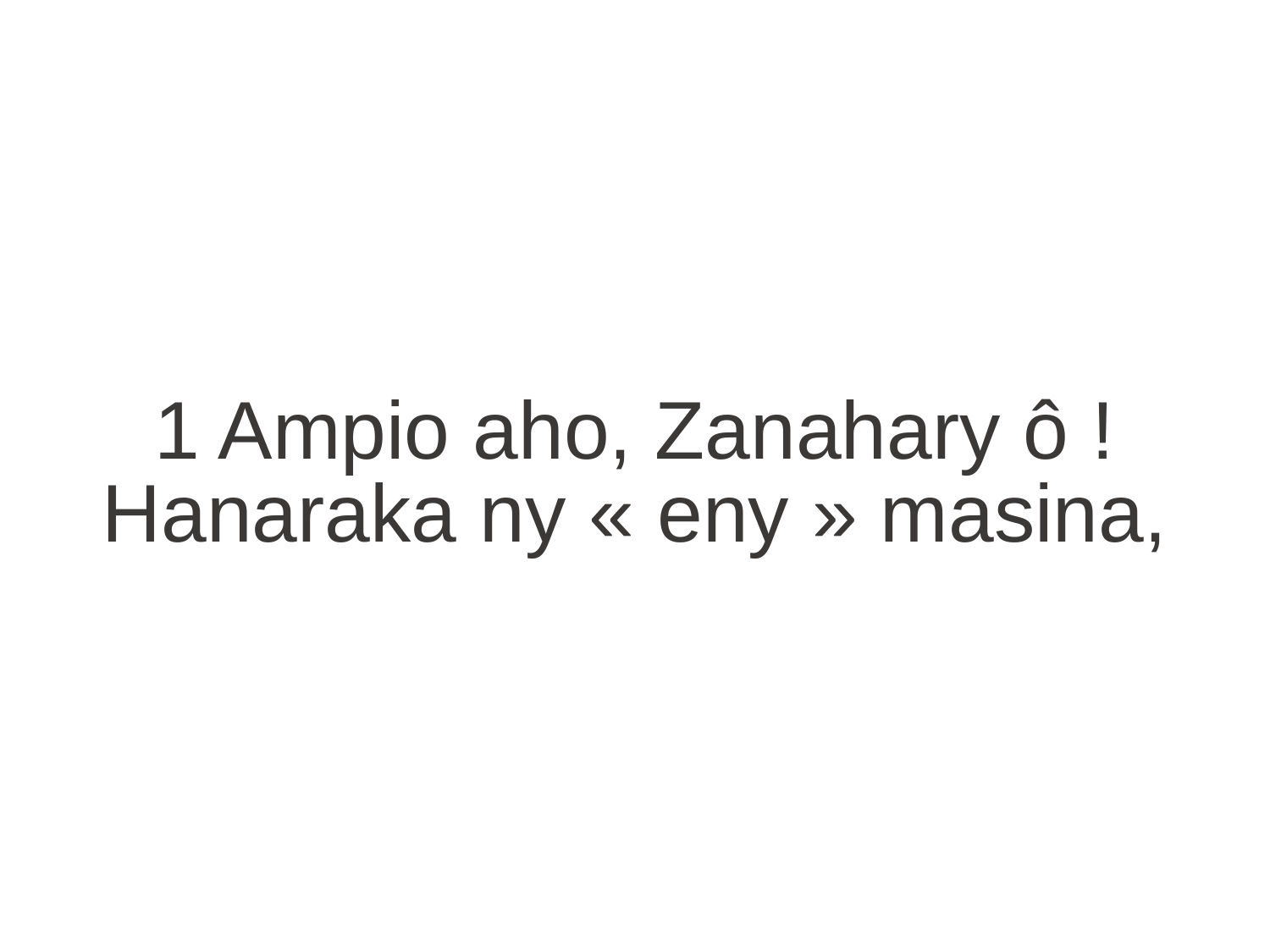

1 Ampio aho, Zanahary ô !
Hanaraka ny « eny » masina,